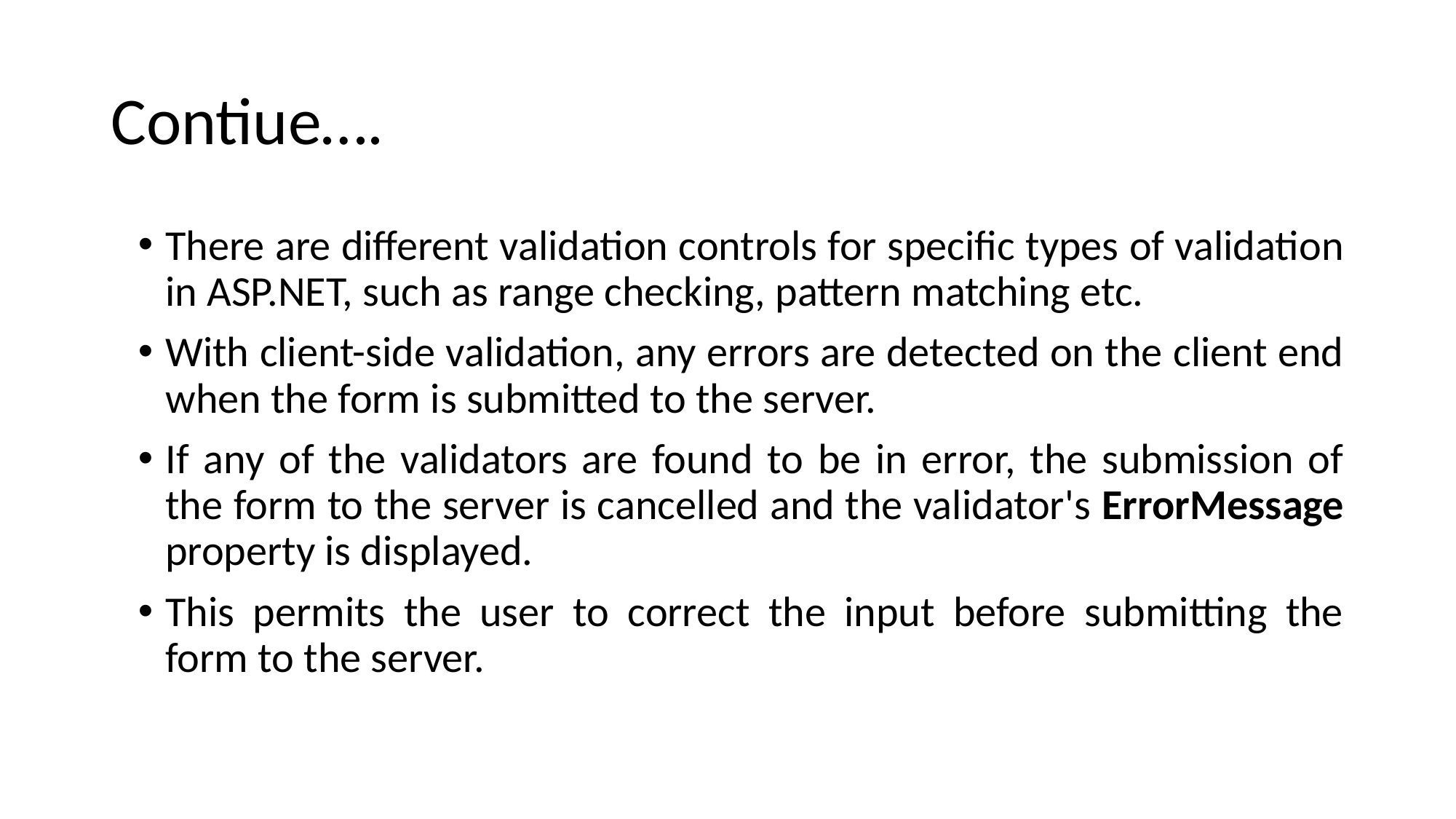

# Contiue….
There are different validation controls for specific types of validation in ASP.NET, such as range checking, pattern matching etc.
With client-side validation, any errors are detected on the client end when the form is submitted to the server.
If any of the validators are found to be in error, the submission of the form to the server is cancelled and the validator's ErrorMessage property is displayed.
This permits the user to correct the input before submitting the form to the server.